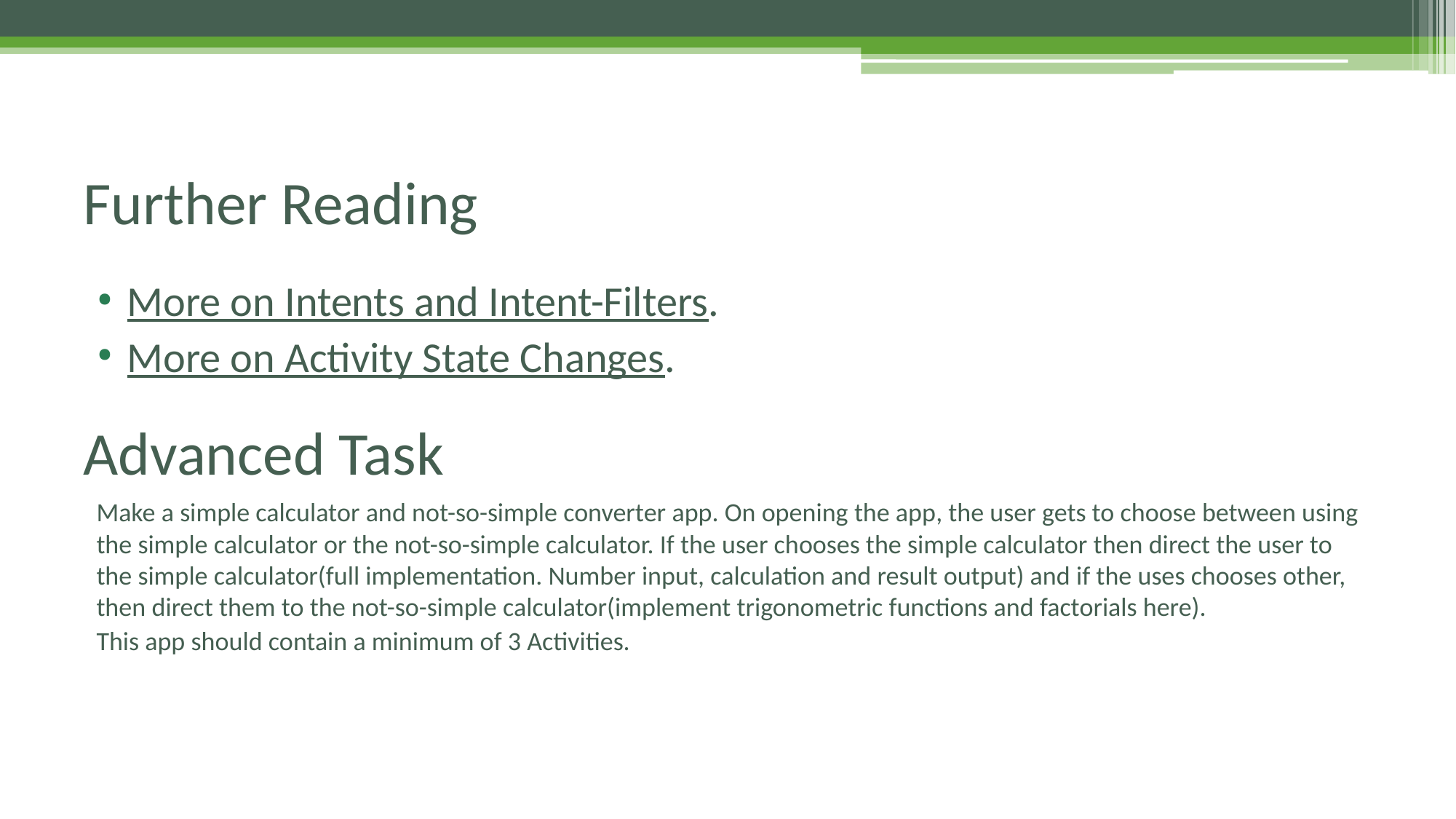

# Further Reading
More on Intents and Intent-Filters.
More on Activity State Changes.
Advanced Task
Make a simple calculator and not-so-simple converter app. On opening the app, the user gets to choose between using the simple calculator or the not-so-simple calculator. If the user chooses the simple calculator then direct the user to the simple calculator(full implementation. Number input, calculation and result output) and if the uses chooses other, then direct them to the not-so-simple calculator(implement trigonometric functions and factorials here).
This app should contain a minimum of 3 Activities.